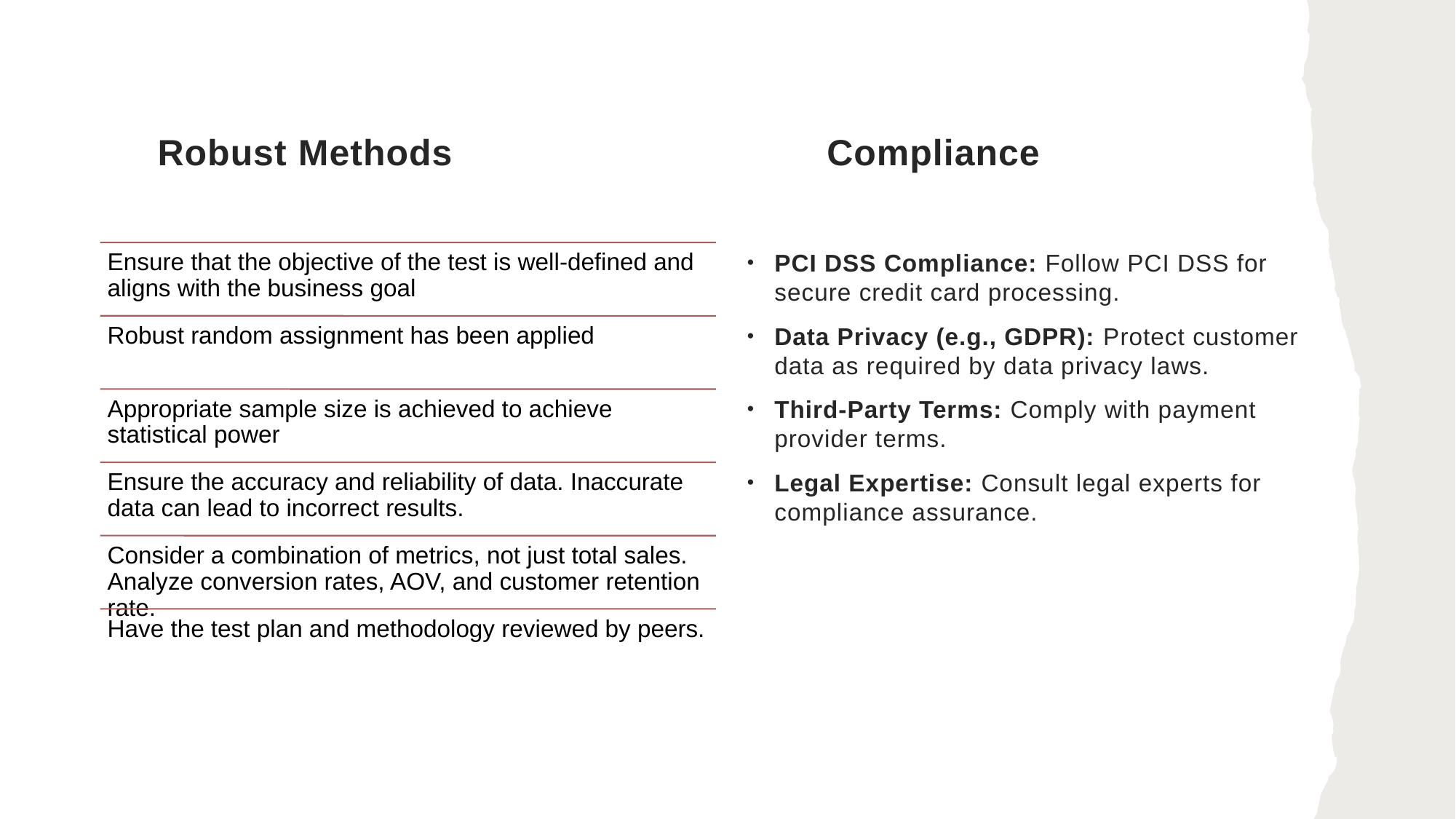

Robust Methods
Compliance
Ensure that the objective of the test is well-defined and aligns with the business goal
Robust random assignment has been applied
Appropriate sample size is achieved to achieve statistical power
Ensure the accuracy and reliability of data. Inaccurate data can lead to incorrect results.
Consider a combination of metrics, not just total sales. Analyze conversion rates, AOV, and customer retention rate.
Have the test plan and methodology reviewed by peers.
PCI DSS Compliance: Follow PCI DSS for secure credit card processing.
Data Privacy (e.g., GDPR): Protect customer data as required by data privacy laws.
Third-Party Terms: Comply with payment provider terms.
Legal Expertise: Consult legal experts for compliance assurance.